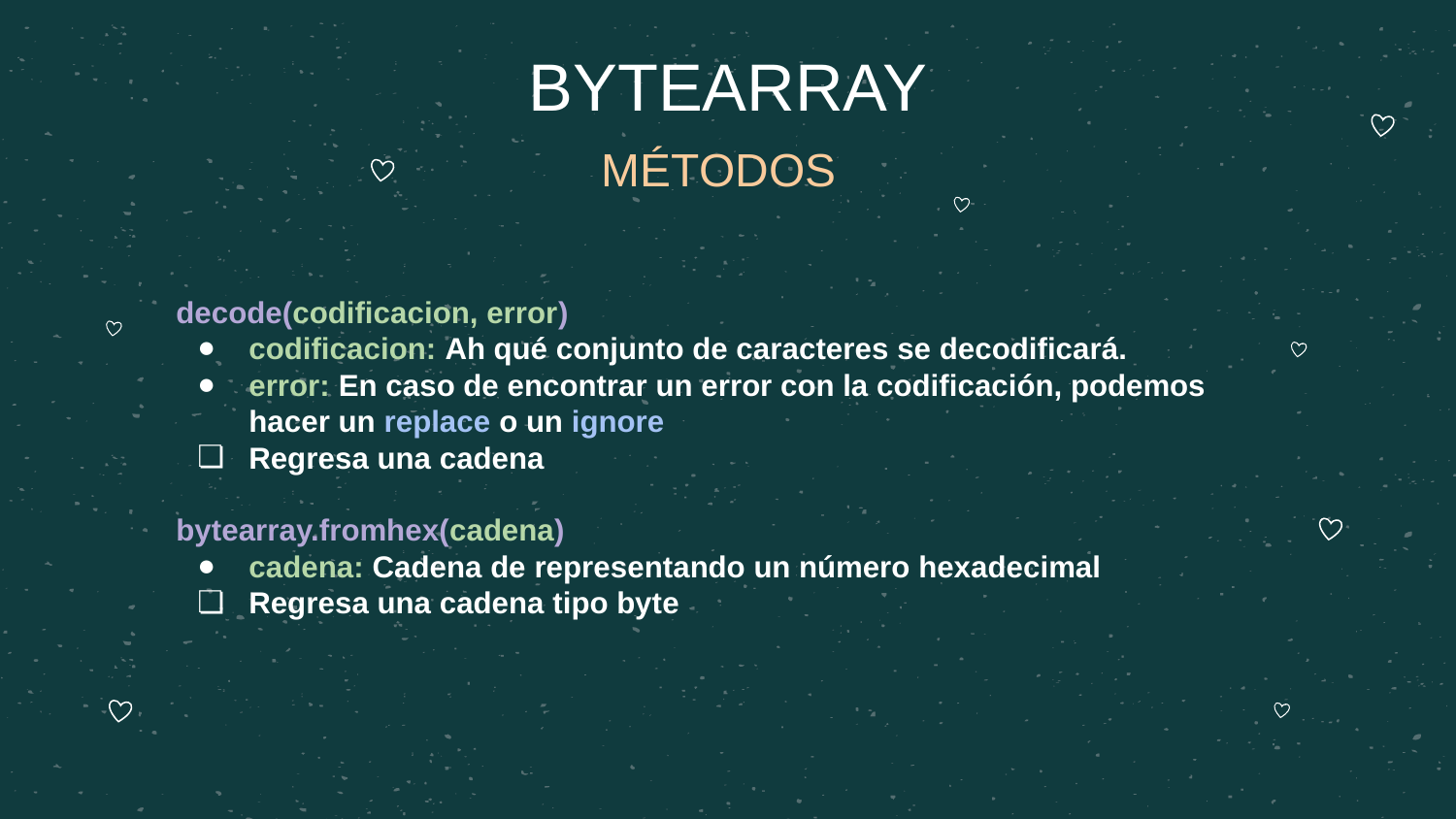

# BYTEARRAY

MÉTODOS
decode(codificacion, error)
codificacion: Ah qué conjunto de caracteres se decodificará.
error: En caso de encontrar un error con la codificación, podemos hacer un replace o un ignore
Regresa una cadena

bytearray.fromhex(cadena)
cadena: Cadena de representando un número hexadecimal
Regresa una cadena tipo byte